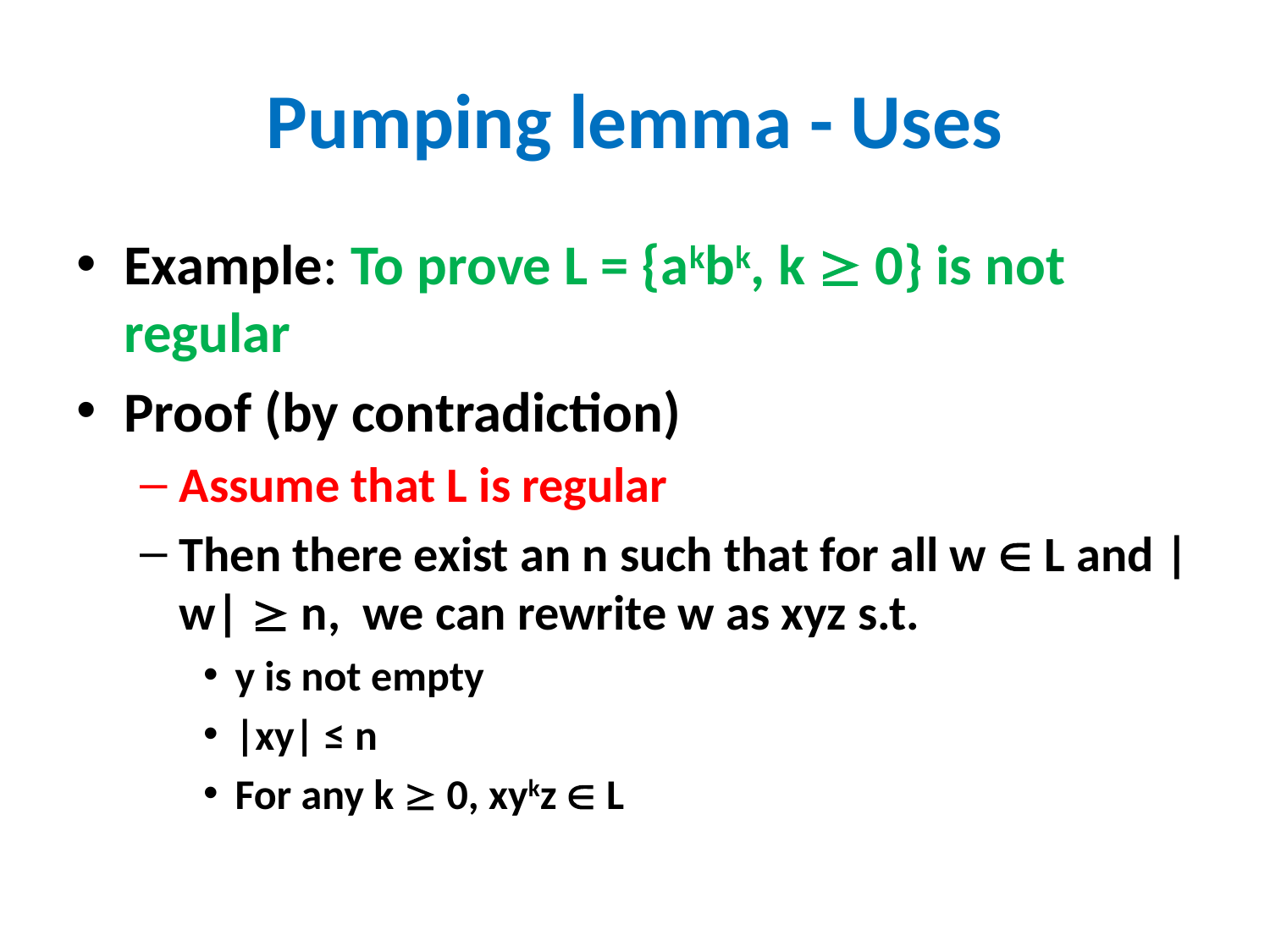

# Pumping lemma - Uses
Example: To prove L = {akbk, k ≥ 0} is not regular
Proof (by contradiction)
Assume that L is regular
Then there exist an n such that for all w ∈ L and |w| ≥ n,  we can rewrite w as xyz s.t.
y is not empty
|xy| ≤ n
For any k ≥ 0, xykz ∈ L